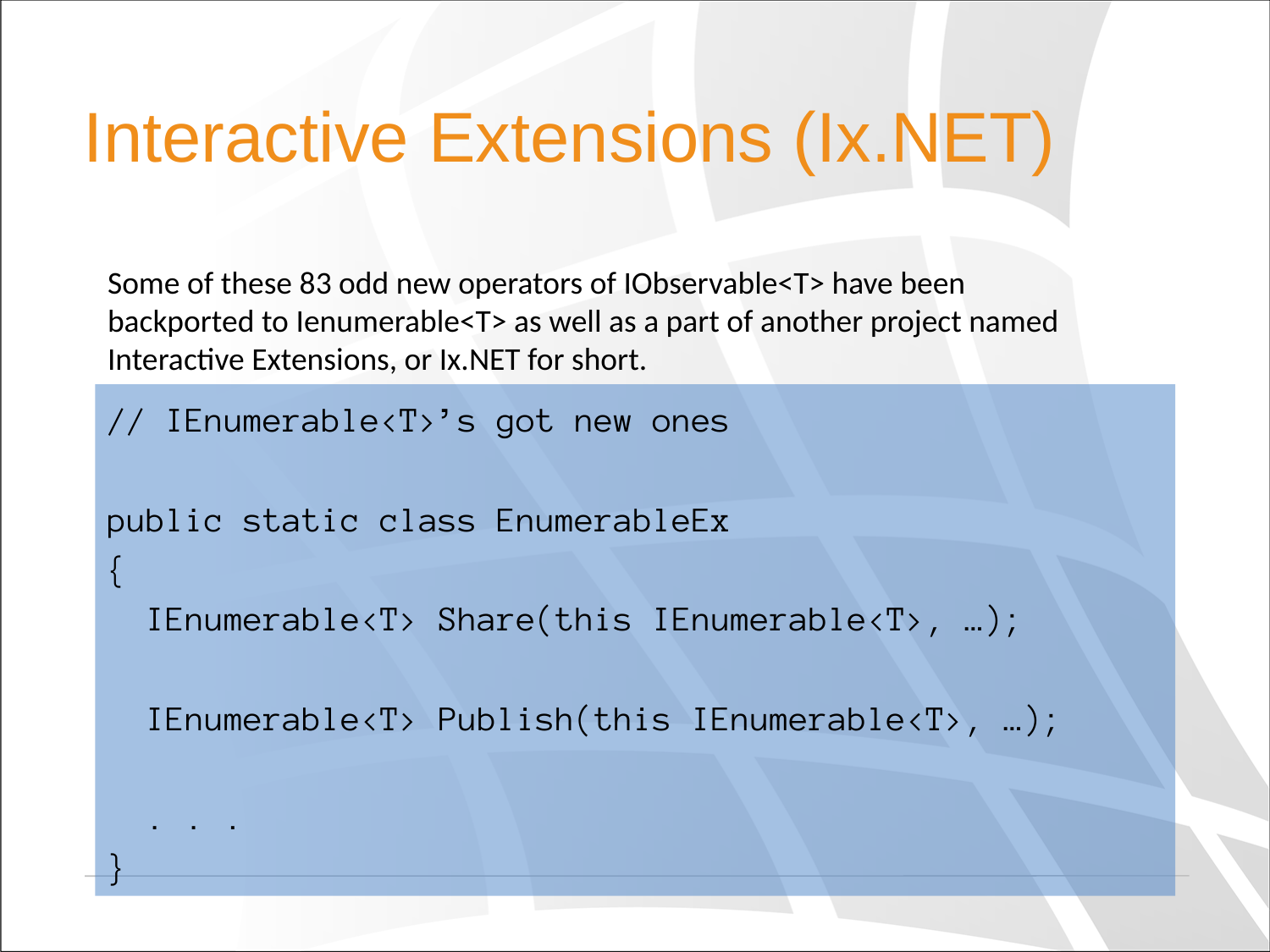

# Interactive Extensions (Ix.NET)
Some of these 83 odd new operators of IObservable<T> have been backported to Ienumerable<T> as well as a part of another project named Interactive Extensions, or Ix.NET for short.
// IEnumerable<T>’s got new ones

public static class EnumerableEx
{
  IEnumerable<T> Share(this IEnumerable<T>, …);

  IEnumerable<T> Publish(this IEnumerable<T>, …);

  . . .
}